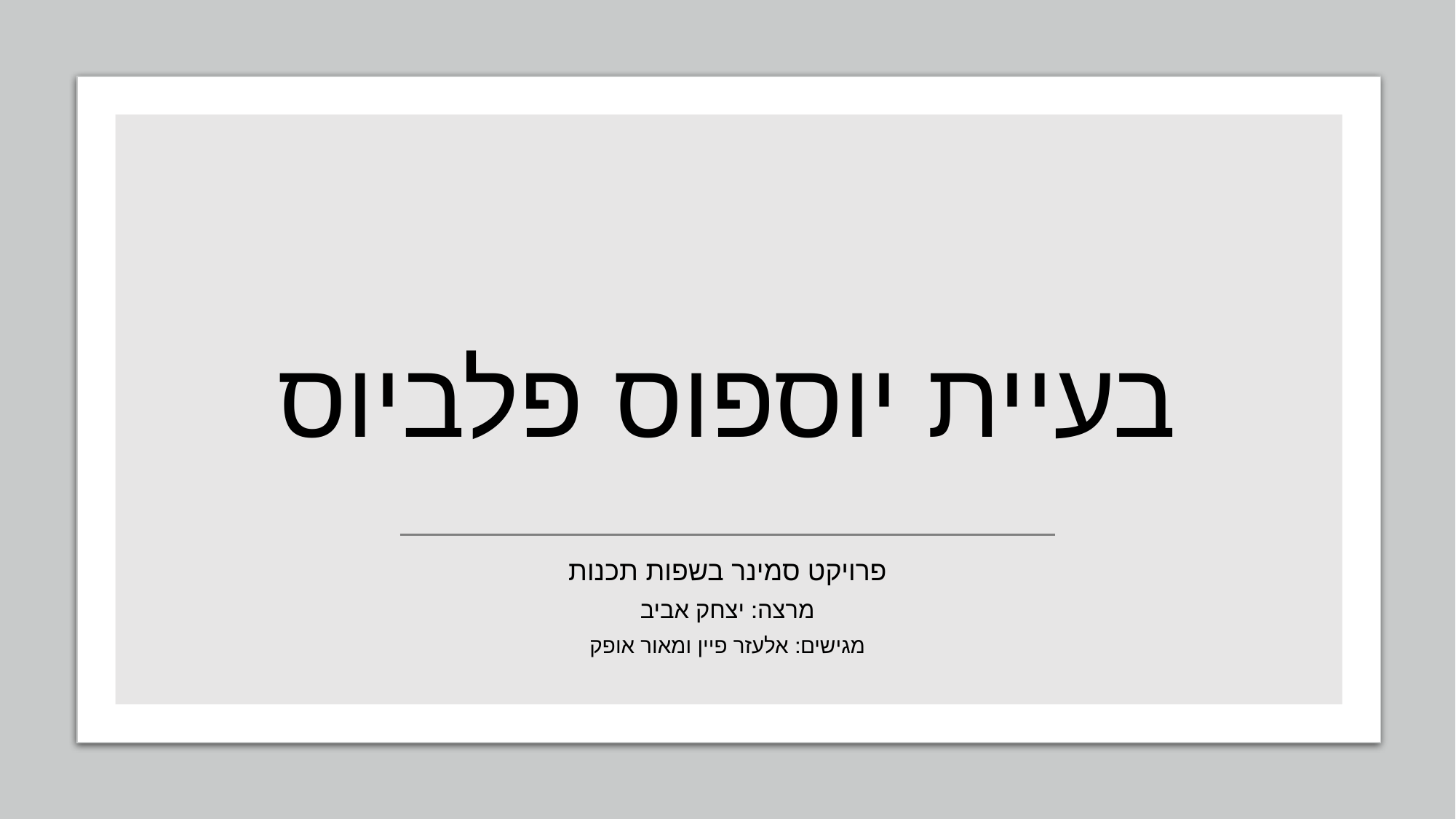

# בעיית יוספוס פלביוס
פרויקט סמינר בשפות תכנות
מרצה: יצחק אביב
מגישים: אלעזר פיין ומאור אופק